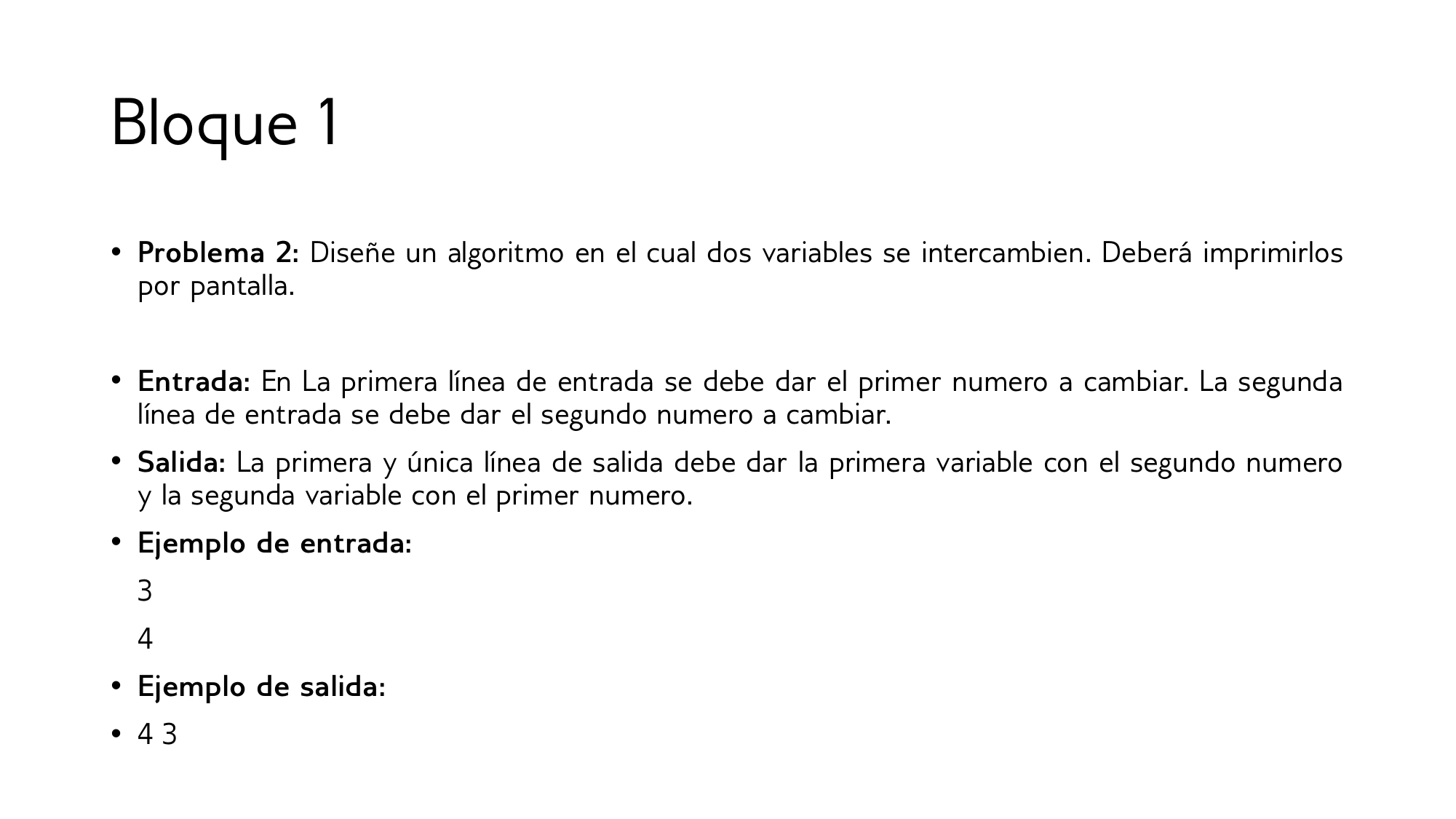

# Bloque 1
Problema 2: Diseñe un algoritmo en el cual dos variables se intercambien. Deberá imprimirlos por pantalla.

Entrada: En La primera línea de entrada se debe dar el primer numero a cambiar. La segunda línea de entrada se debe dar el segundo numero a cambiar.
Salida: La primera y única línea de salida debe dar la primera variable con el segundo numero y la segunda variable con el primer numero.
Ejemplo de entrada:
   3
   4
Ejemplo de salida:
4 3